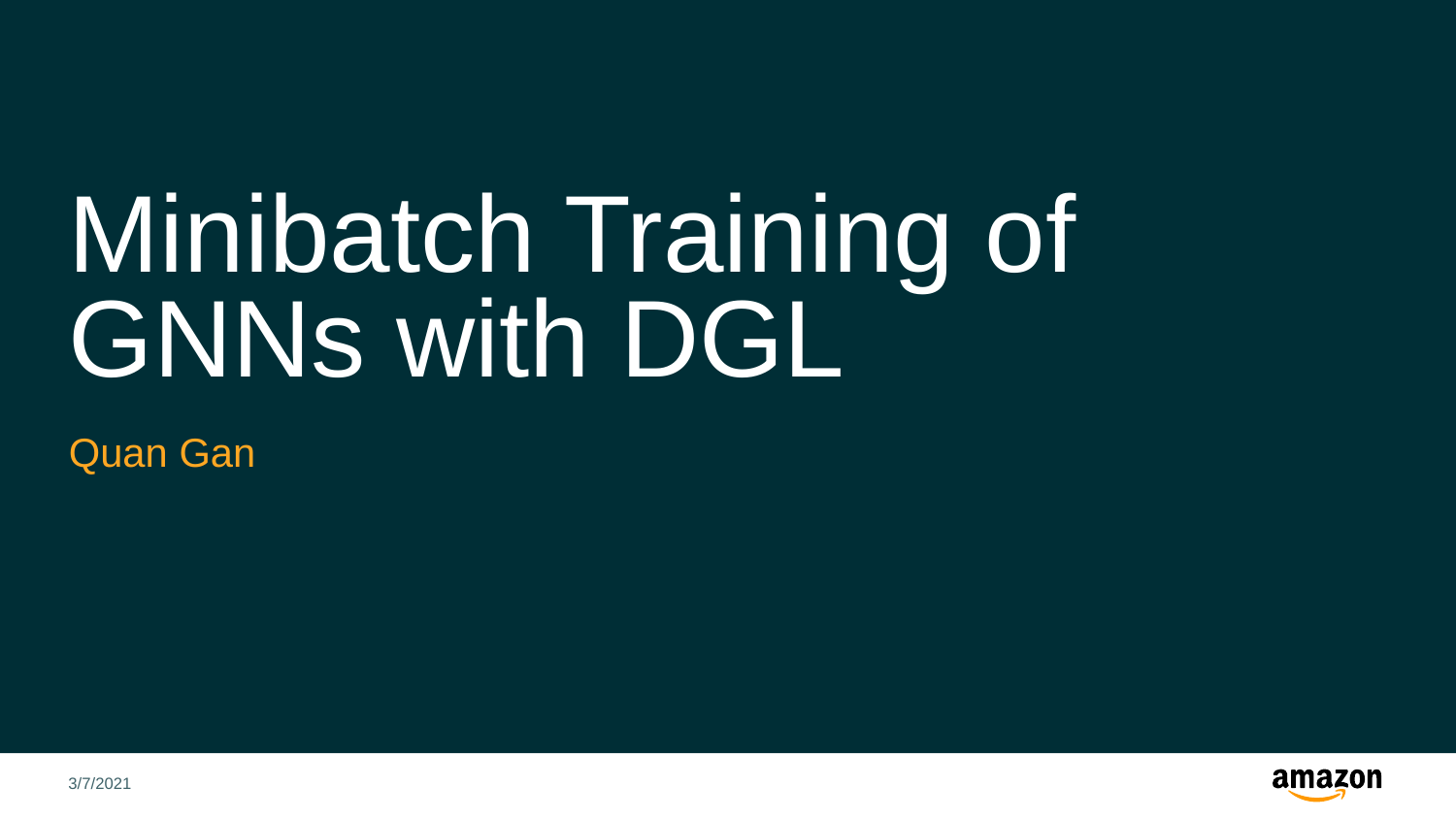

# Minibatch Training of GNNs with DGL
Quan Gan
3/7/2021
1
Amazon Confidential